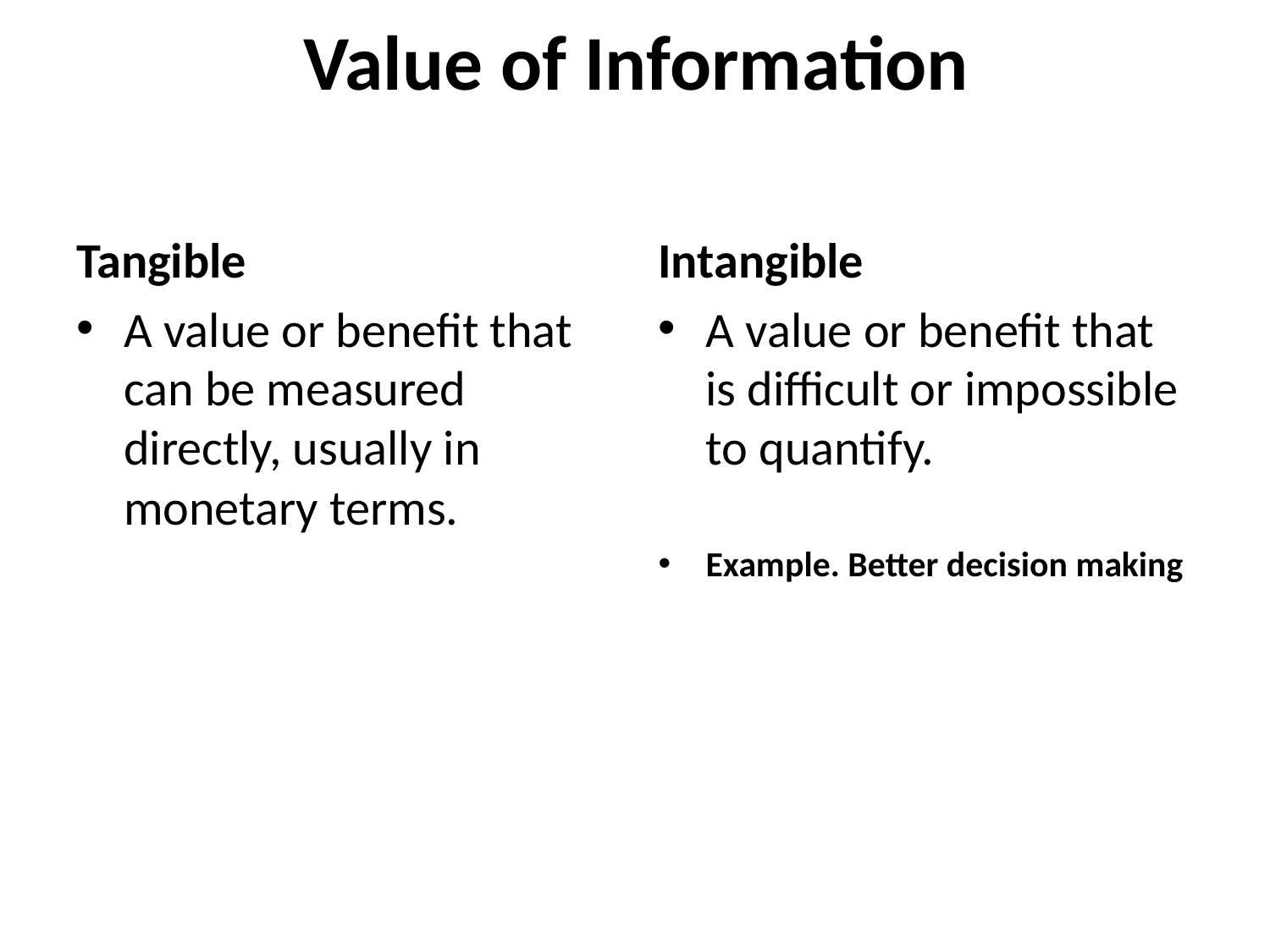

# Value of Information
Tangible
A value or benefit that can be measured directly, usually in monetary terms.
Intangible
A value or benefit that is difficult or impossible to quantify.
Example. Better decision making